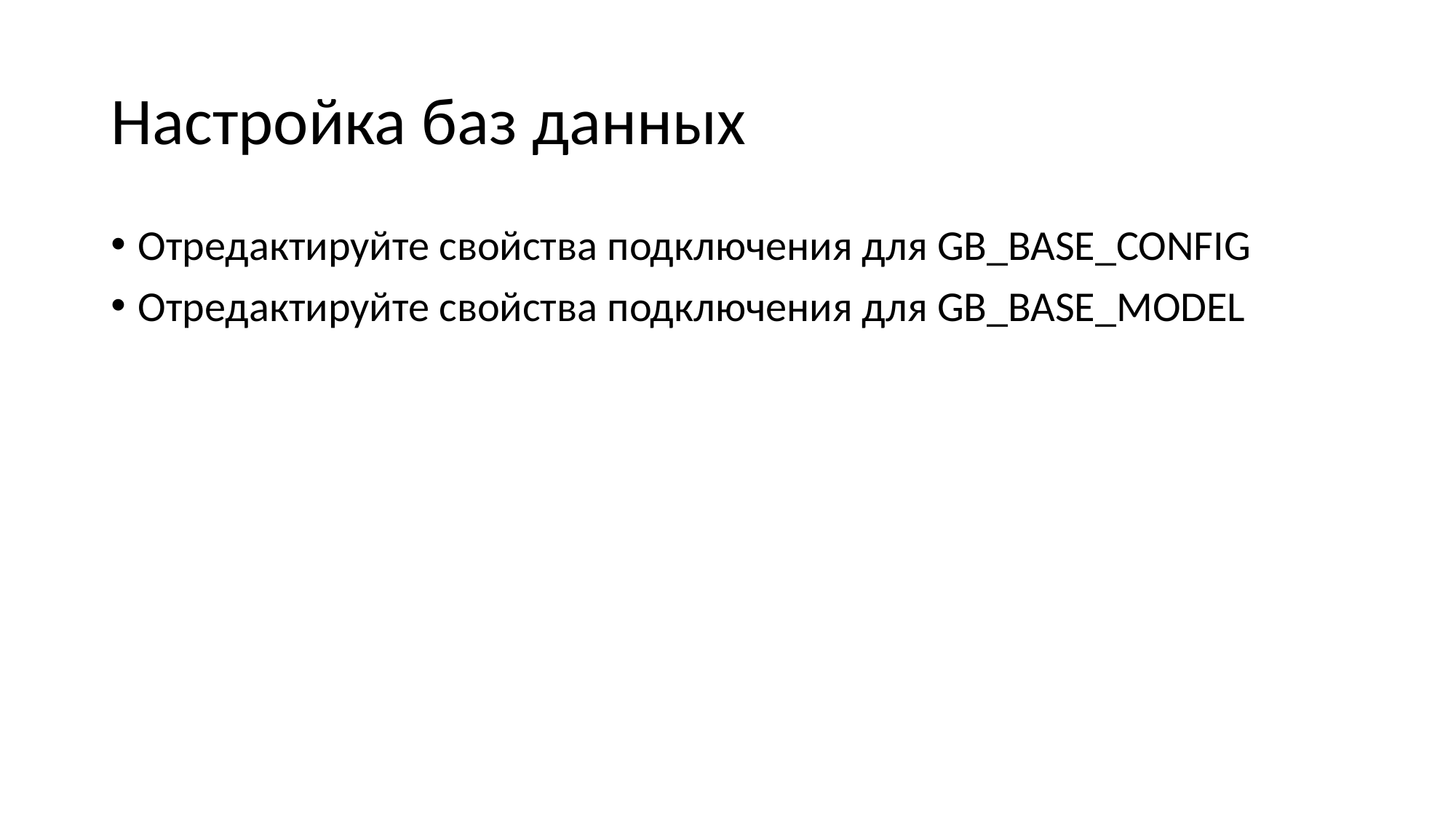

# Настройка баз данных
Отредактируйте свойства подключения для GB_BASE_CONFIG
Отредактируйте свойства подключения для GB_BASE_MODEL